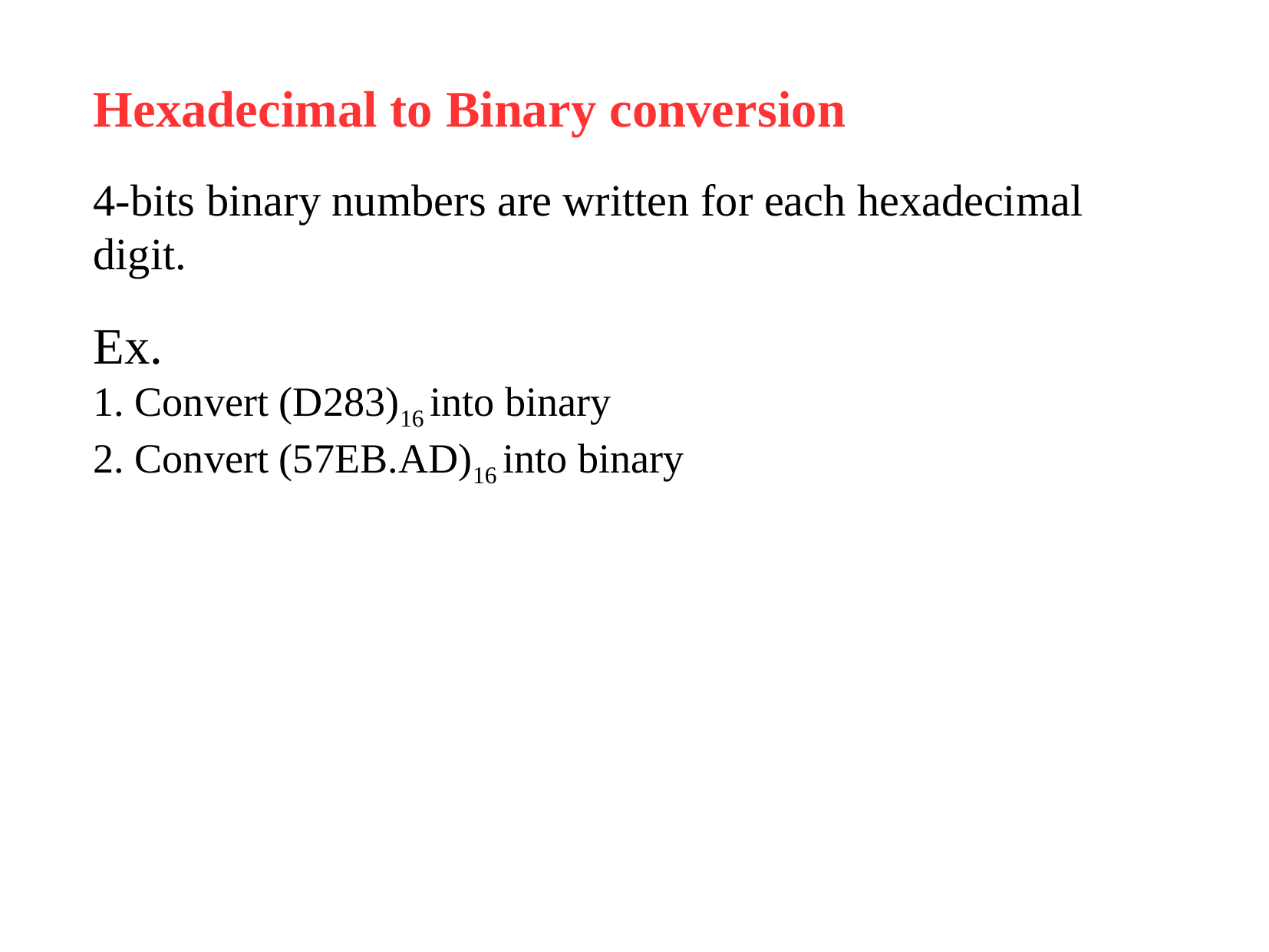

Hexadecimal to Binary conversion

4-bits binary numbers are written for each hexadecimal digit.

Ex.
1. Convert (D283)16 into binary
2. Convert (57EB.AD)16 into binary